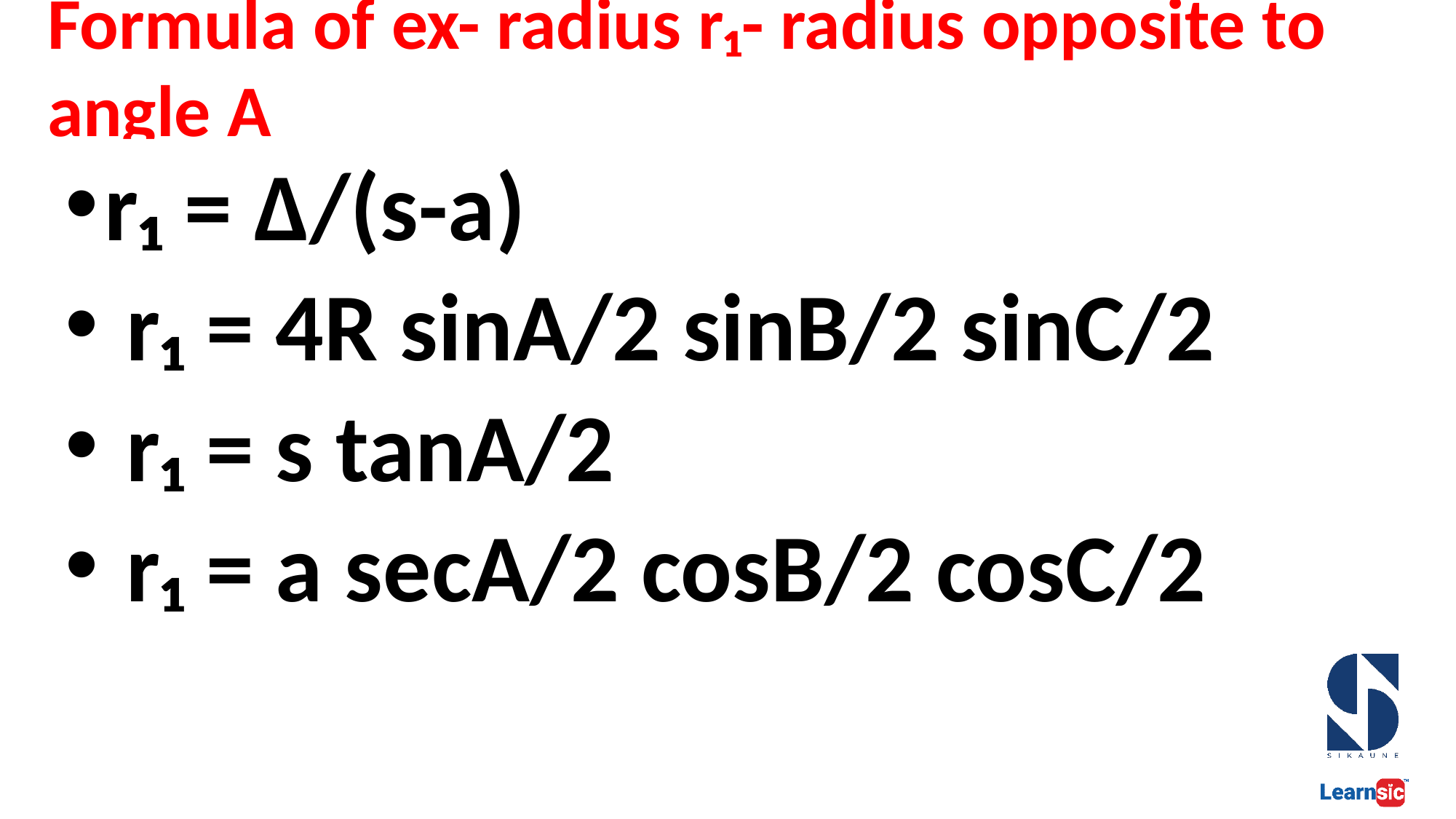

# Formula of ex- radius r₁- radius opposite to angle A
r₁ = ∆/(s-a)
 r₁ = 4R sinA/2 sinB/2 sinC/2
 r₁ = s tanA/2
 r₁ = a secA/2 cosB/2 cosC/2